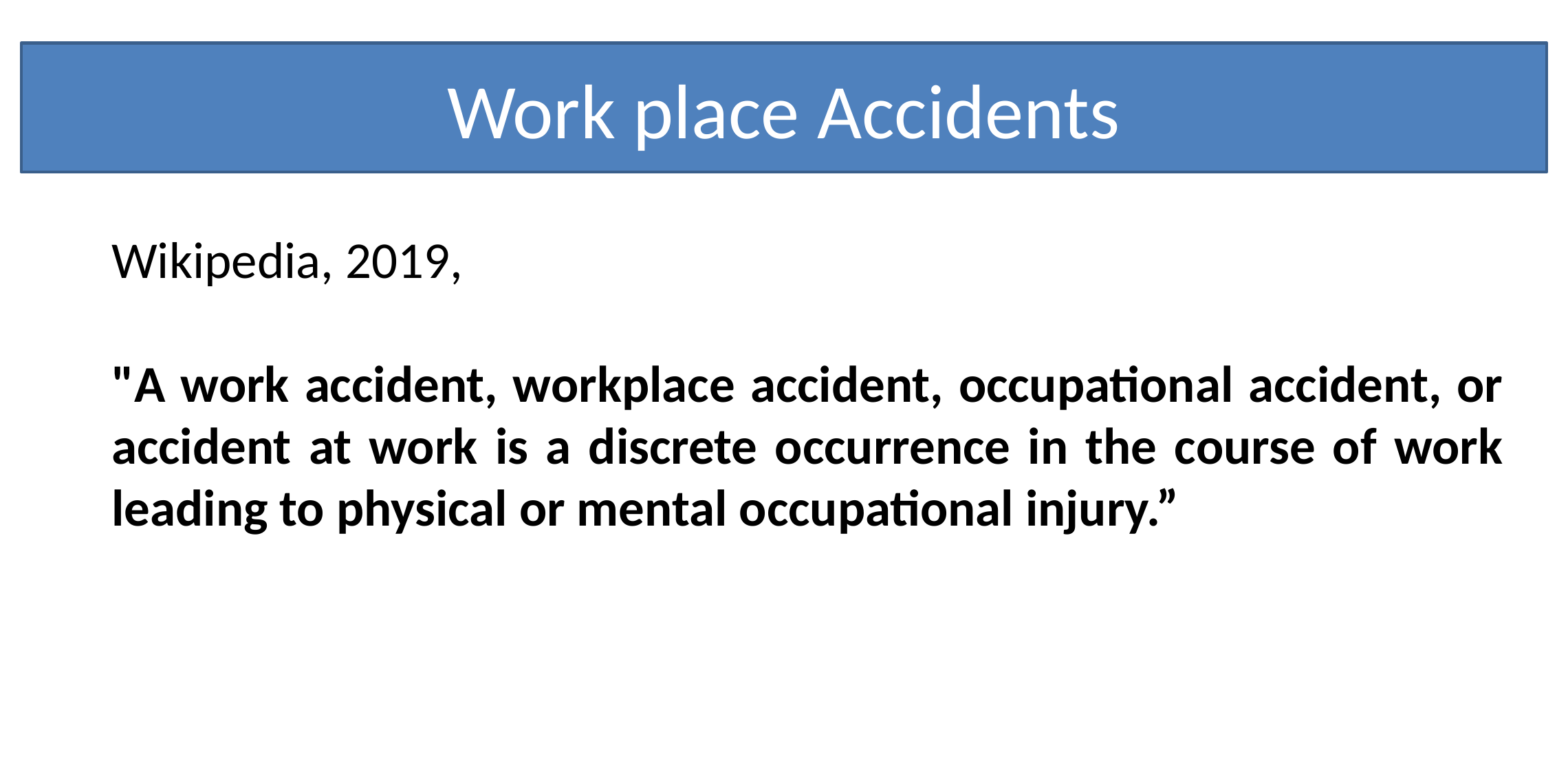

Work place Accidents
Wikipedia, 2019,

"A work accident, workplace accident, occupational accident, or accident at work is a discrete occurrence in the course of work leading to physical or mental occupational injury.”